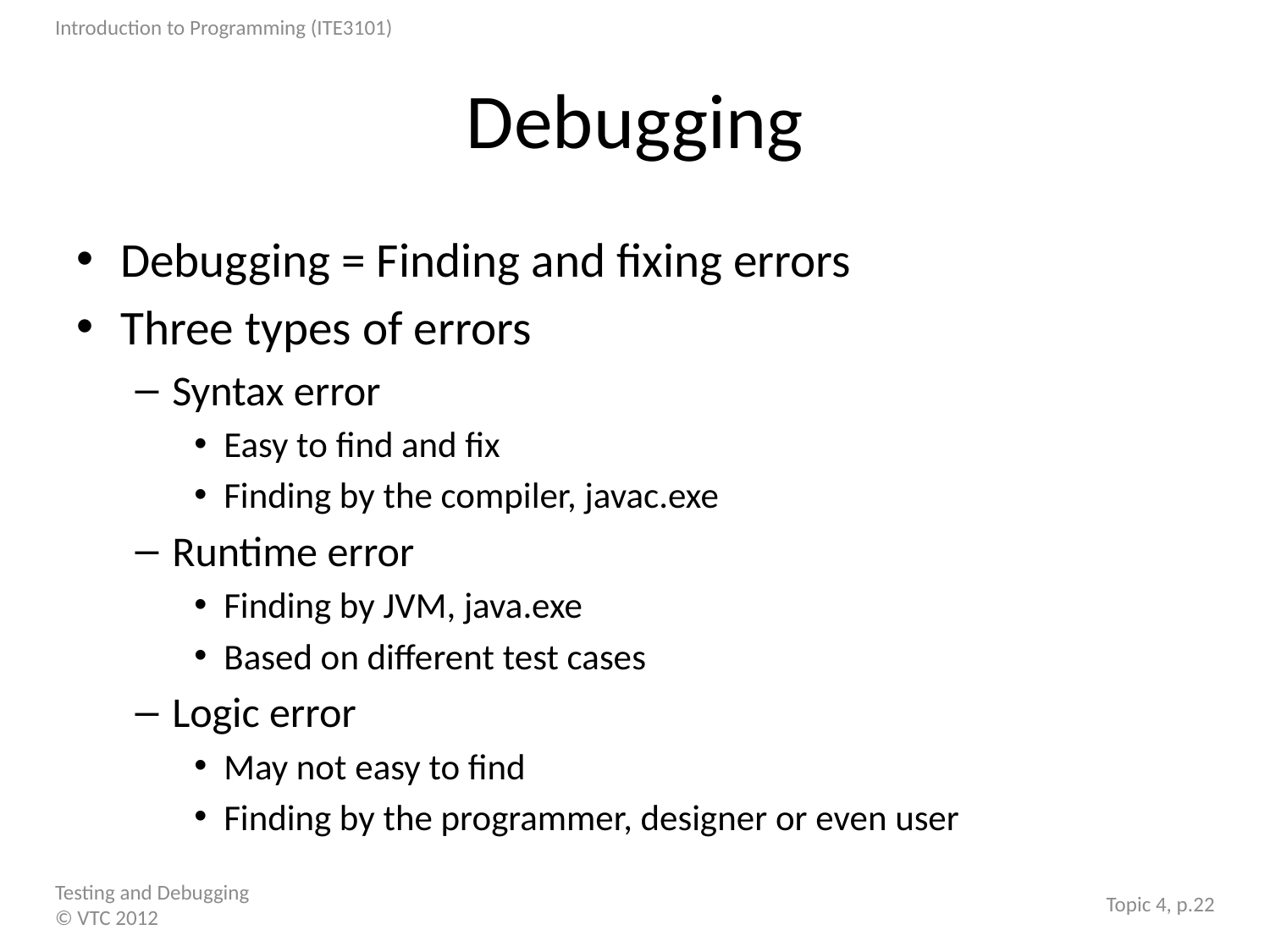

# Debugging
Debugging = Finding and fixing errors
Three types of errors
Syntax error
Easy to find and fix
Finding by the compiler, javac.exe
Runtime error
Finding by JVM, java.exe
Based on different test cases
Logic error
May not easy to find
Finding by the programmer, designer or even user